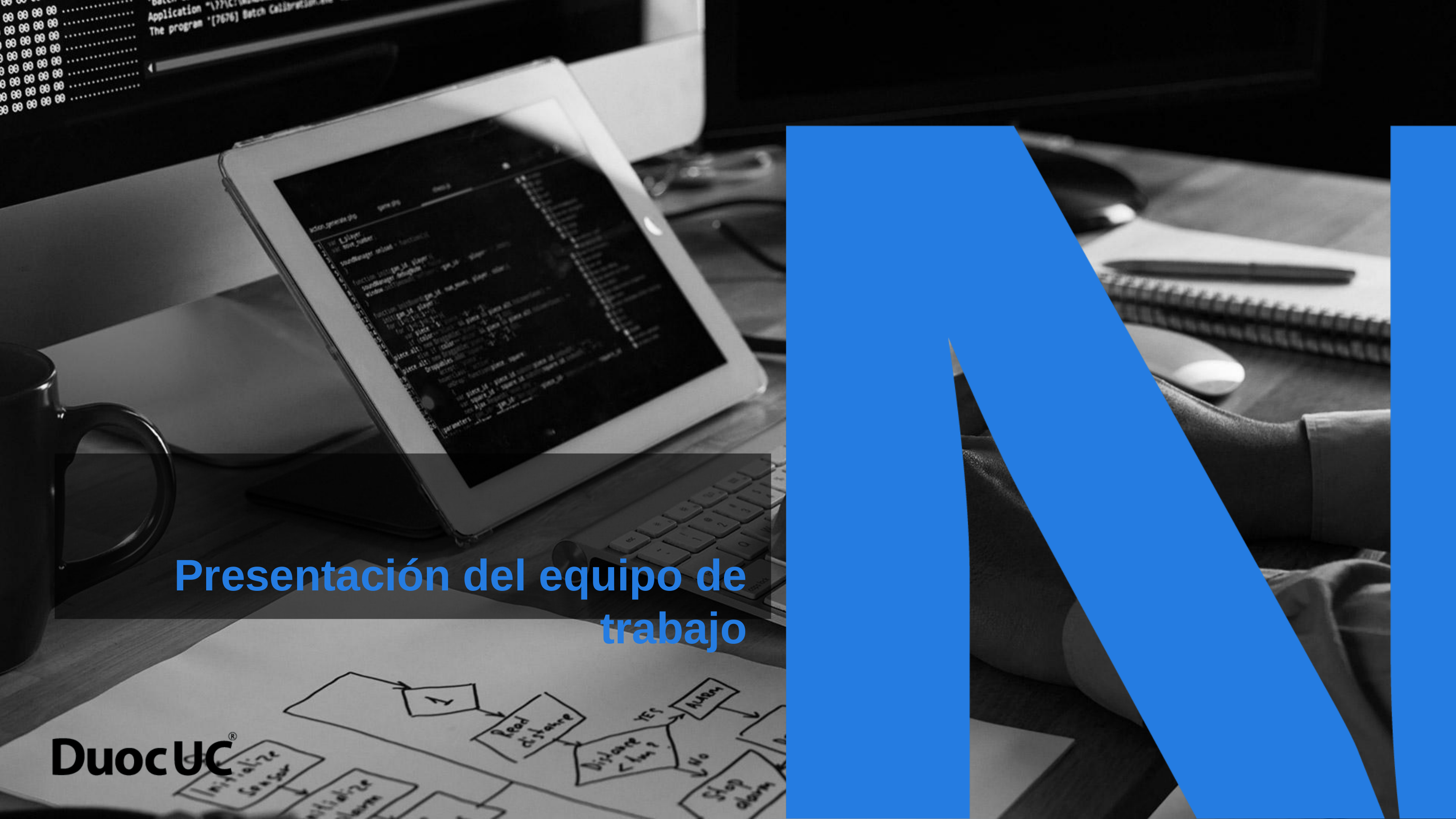

Presentación del equipo de trabajo
# LO